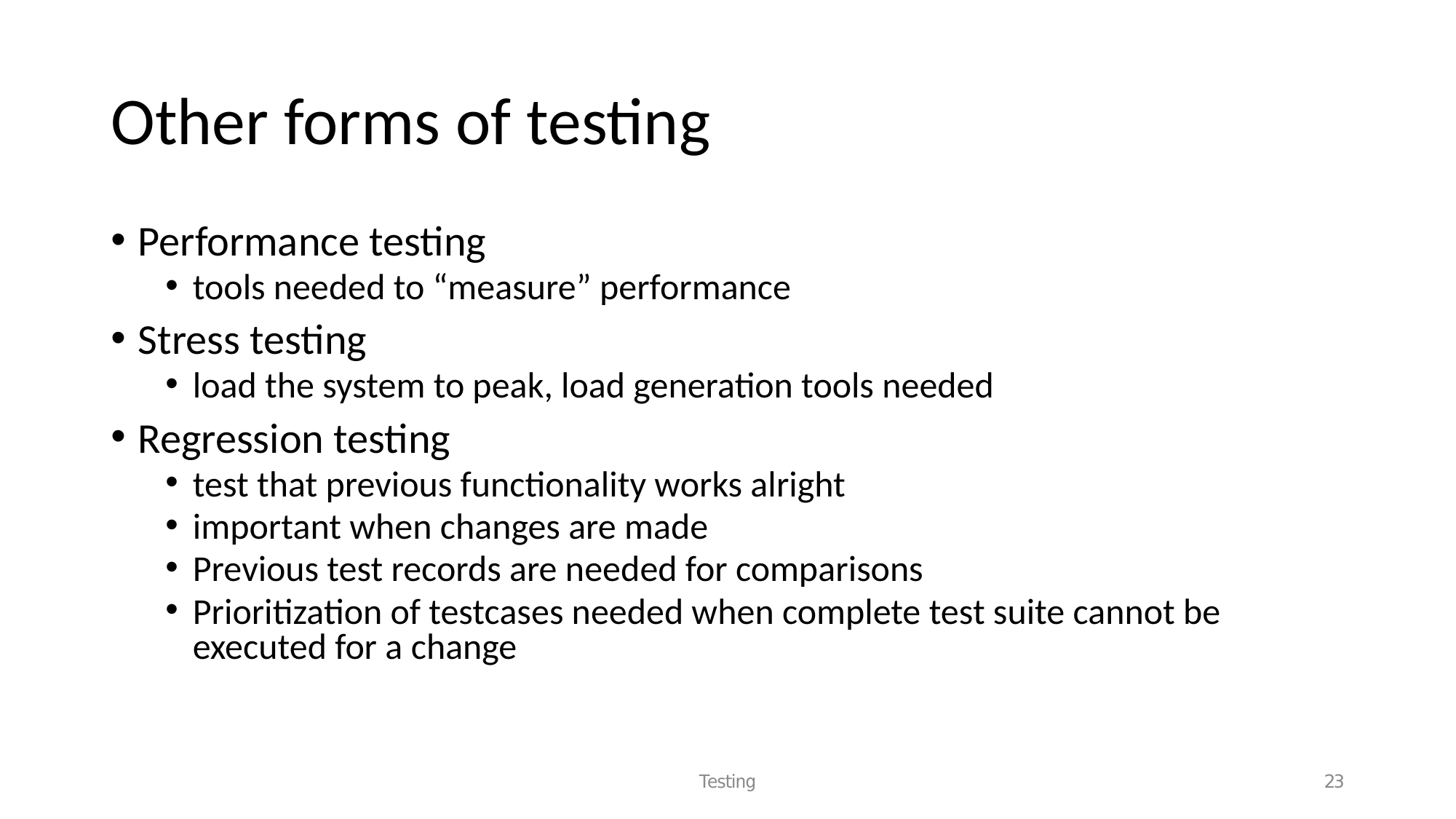

# Other forms of testing
Performance testing
tools needed to “measure” performance
Stress testing
load the system to peak, load generation tools needed
Regression testing
test that previous functionality works alright
important when changes are made
Previous test records are needed for comparisons
Prioritization of testcases needed when complete test suite cannot be executed for a change
Testing
23